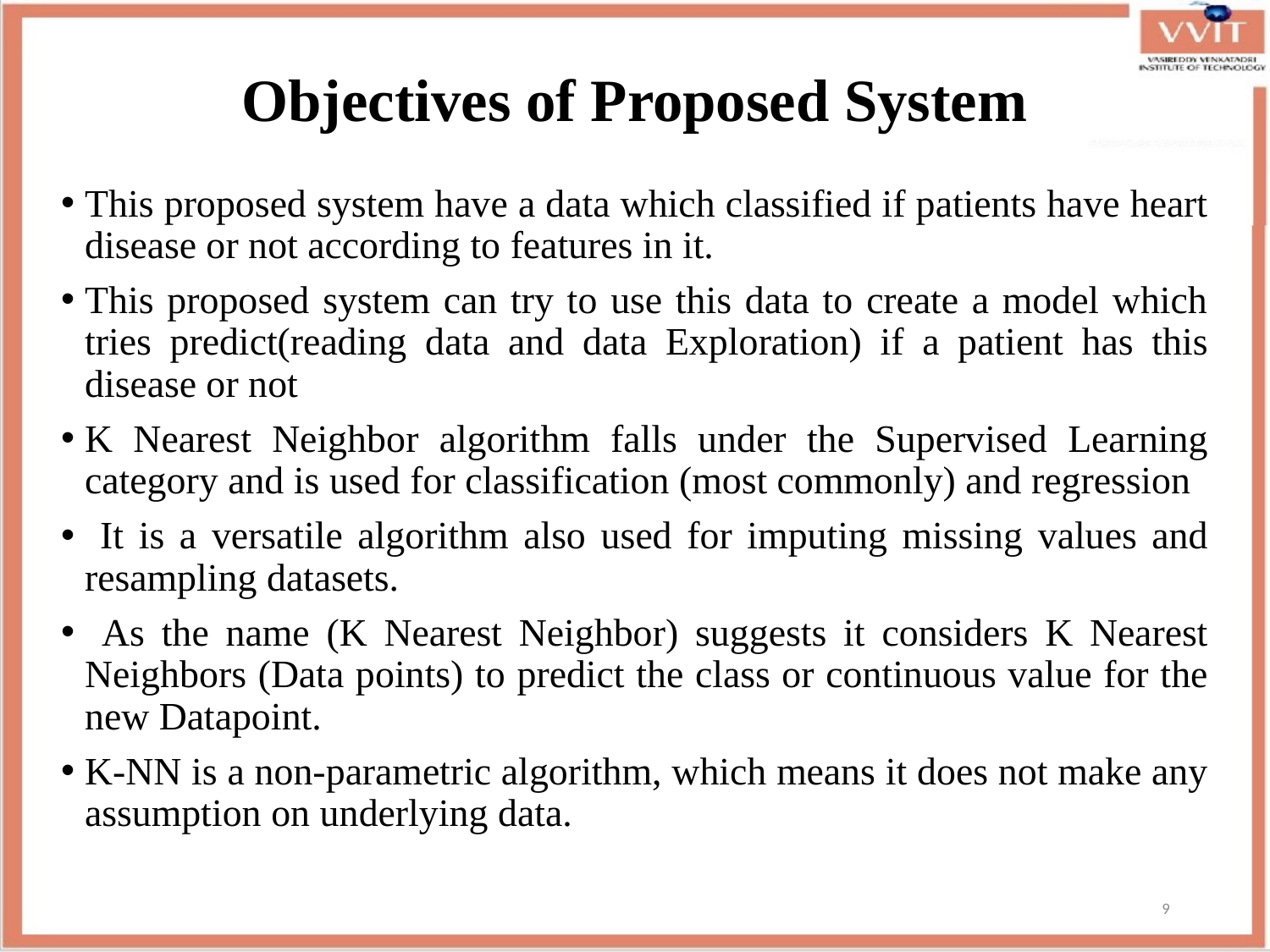

# Objectives of Proposed System
This proposed system have a data which classified if patients have heart disease or not according to features in it.
This proposed system can try to use this data to create a model which tries predict(reading data and data Exploration) if a patient has this disease or not
K Nearest Neighbor algorithm falls under the Supervised Learning category and is used for classification (most commonly) and regression
 It is a versatile algorithm also used for imputing missing values and resampling datasets.
 As the name (K Nearest Neighbor) suggests it considers K Nearest Neighbors (Data points) to predict the class or continuous value for the new Datapoint.
K-NN is a non-parametric algorithm, which means it does not make any assumption on underlying data.
9